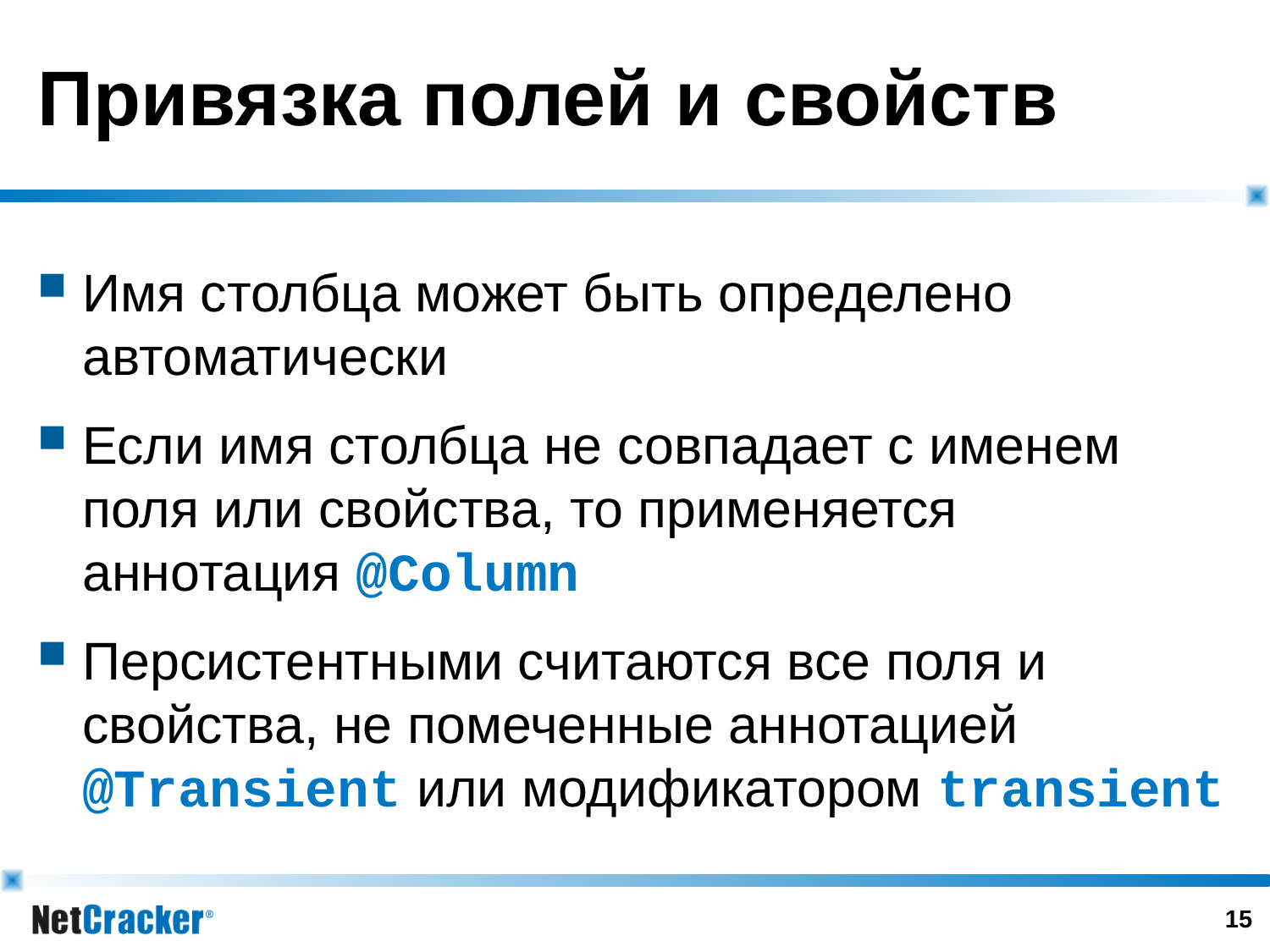

# Привязка полей и свойств
Имя столбца может быть определено автоматически
Если имя столбца не совпадает с именем поля или свойства, то применяется аннотация @Column
Персистентными считаются все поля и свойства, не помеченные аннотацией @Transient или модификатором transient
15